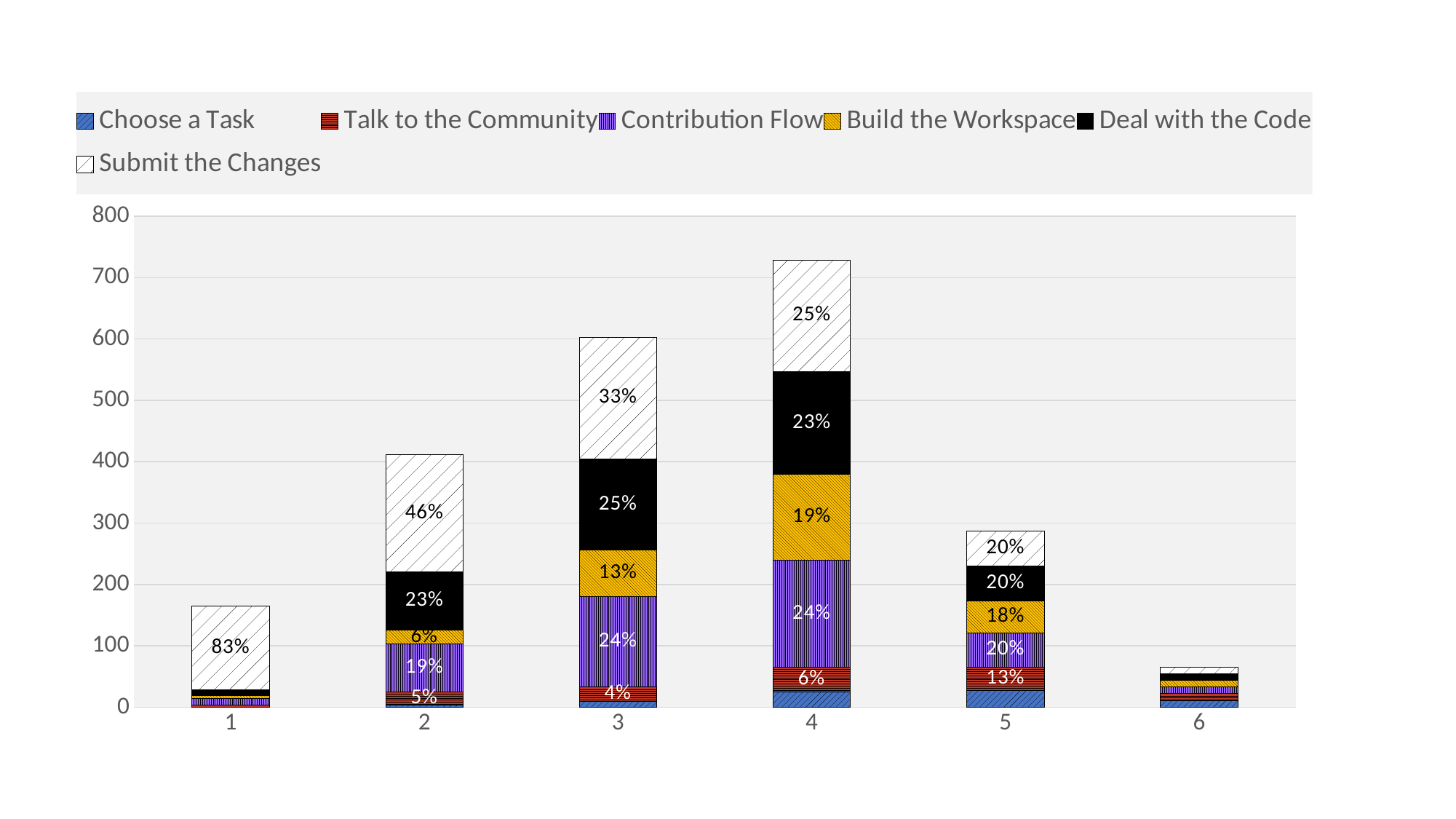

### Chart

| Category | Choose a Task | Talk to the Community | Contribution Flow | Build the Workspace | Deal with the Code | Submit the Changes |
|---|---|---|---|---|---|---|
| 1 | 0.0 | 3.0 | 11.0 | 5.0 | 9.0 | 137.0 |
| 2 | 3.5 | 21.5 | 77.5 | 23.0 | 95.0 | 190.5 |
| 3 | 9.333333333333334 | 23.0 | 147.66666666666666 | 76.0 | 148.0 | 199.0 |
| 4 | 24.25 | 40.75 | 174.0 | 140.0 | 168.0 | 182.0 |
| 5 | 27.2 | 37.8 | 56.2 | 52.0 | 56.4 | 57.4 |
| 6 | 10.833333333333334 | 10.833333333333334 | 10.833333333333334 | 10.833333333333334 | 10.833333333333334 | 10.833333333333334 |